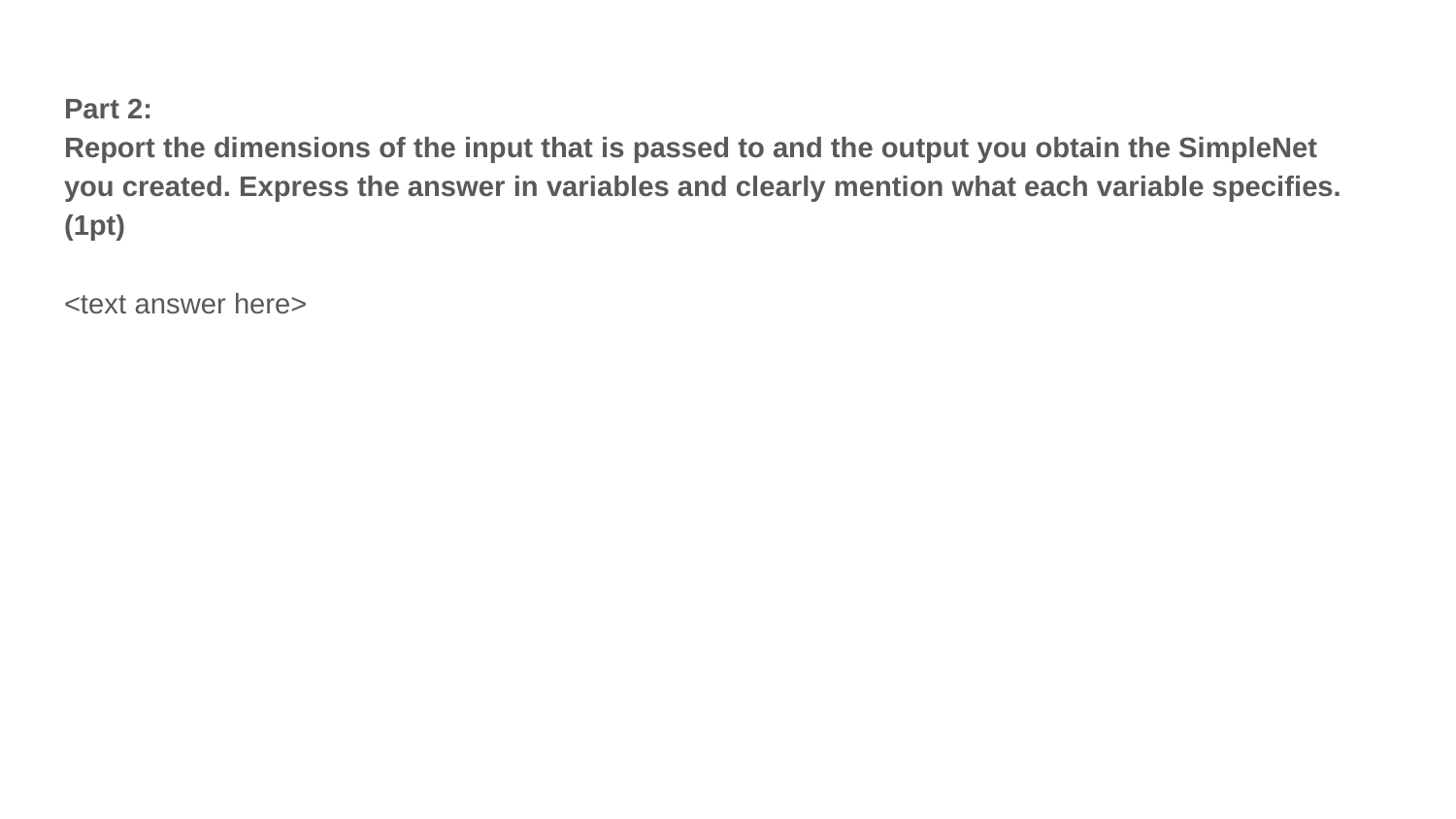

Part 2:
Report the dimensions of the input that is passed to and the output you obtain the SimpleNet you created. Express the answer in variables and clearly mention what each variable specifies. (1pt)

<text answer here>